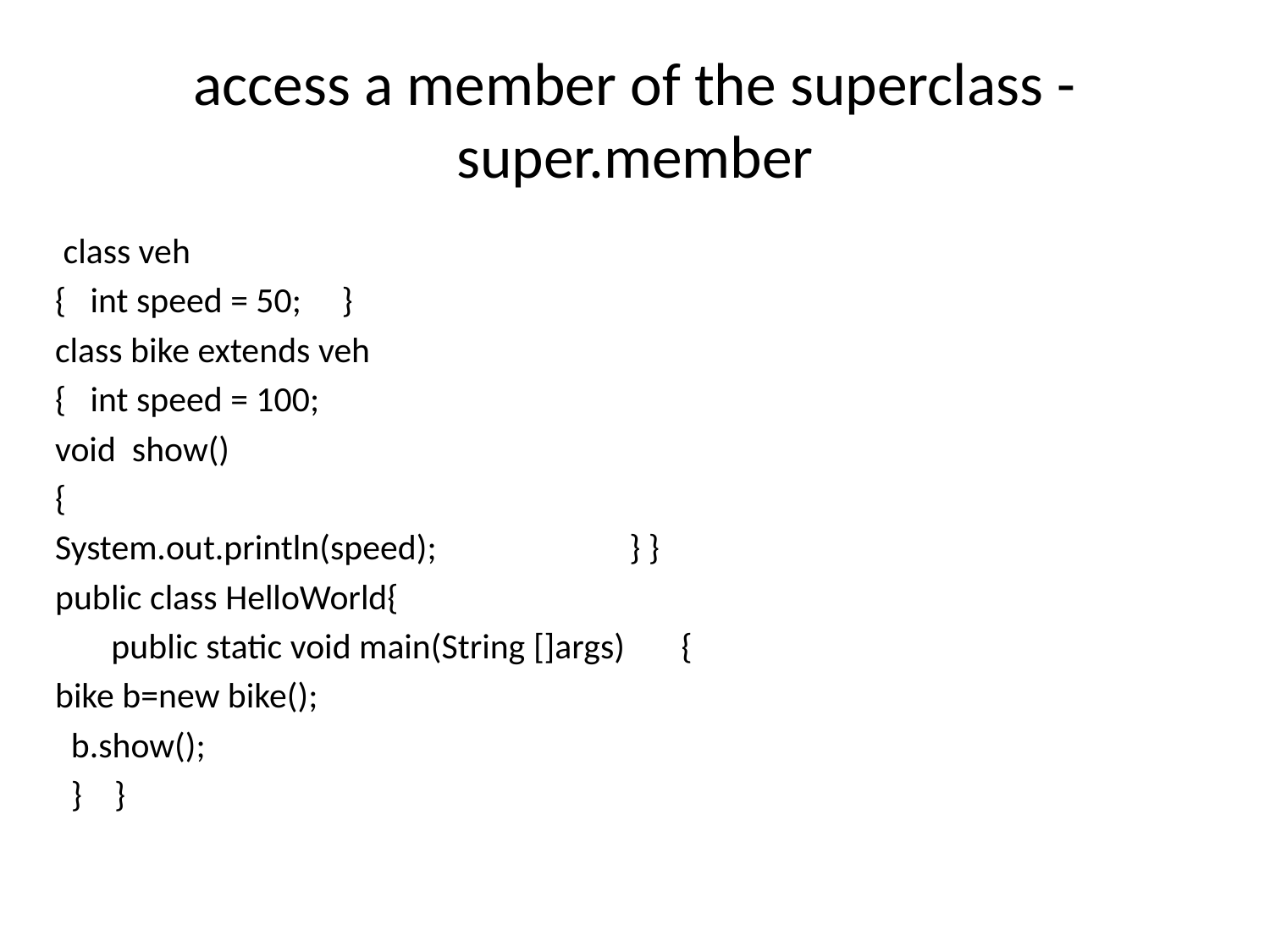

# access a member of the superclass - super.member
 class veh
{   int speed = 50;     }
class bike extends veh
{   int speed = 100;
void  show()
{
System.out.println(speed);                        } }
public class HelloWorld{
       public static void main(String []args)       {
bike b=new bike();
  b.show();
  }    }